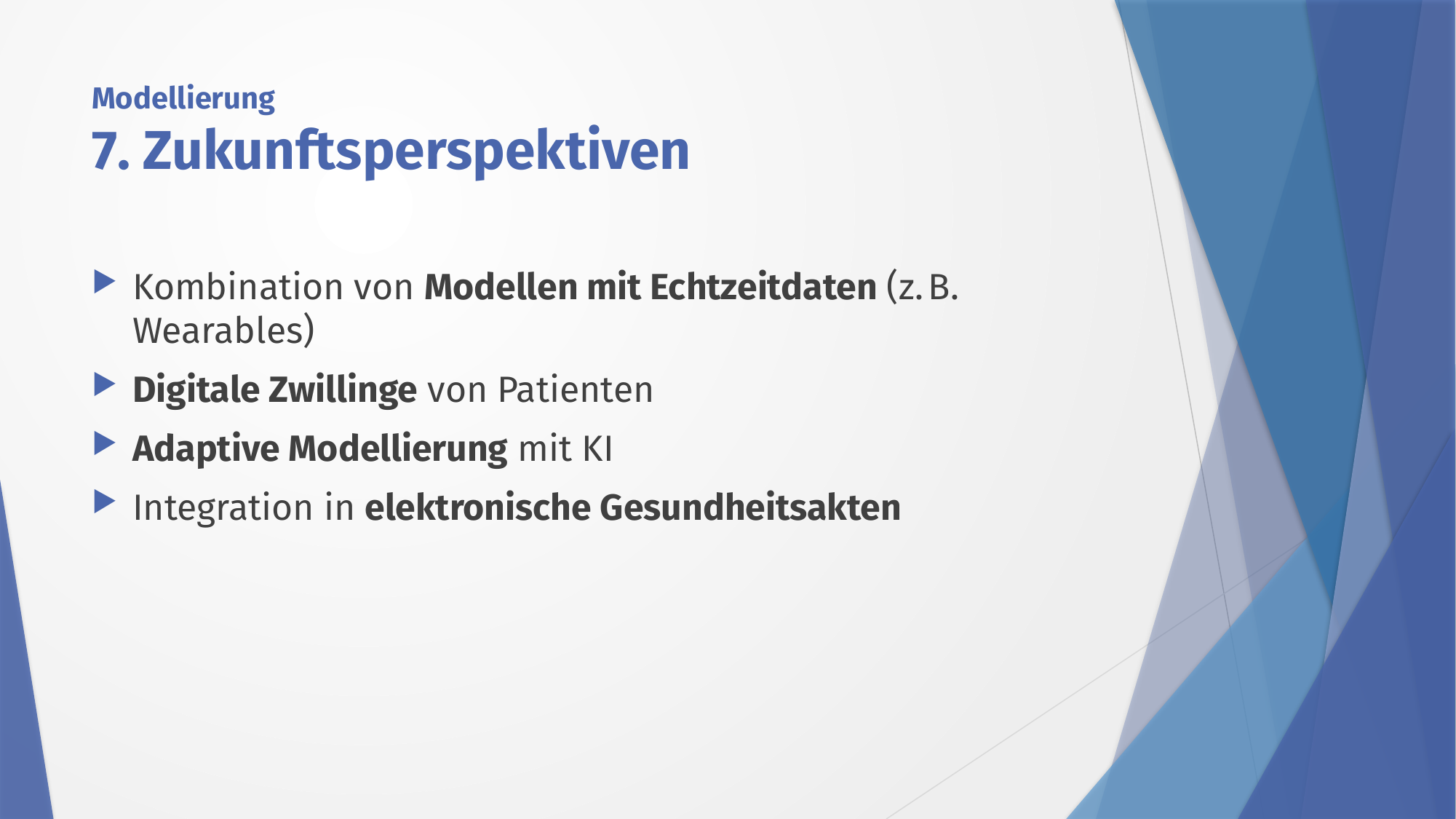

# Modellierung 7. Zukunftsperspektiven
Kombination von Modellen mit Echtzeitdaten (z. B. Wearables)
Digitale Zwillinge von Patienten
Adaptive Modellierung mit KI
Integration in elektronische Gesundheitsakten